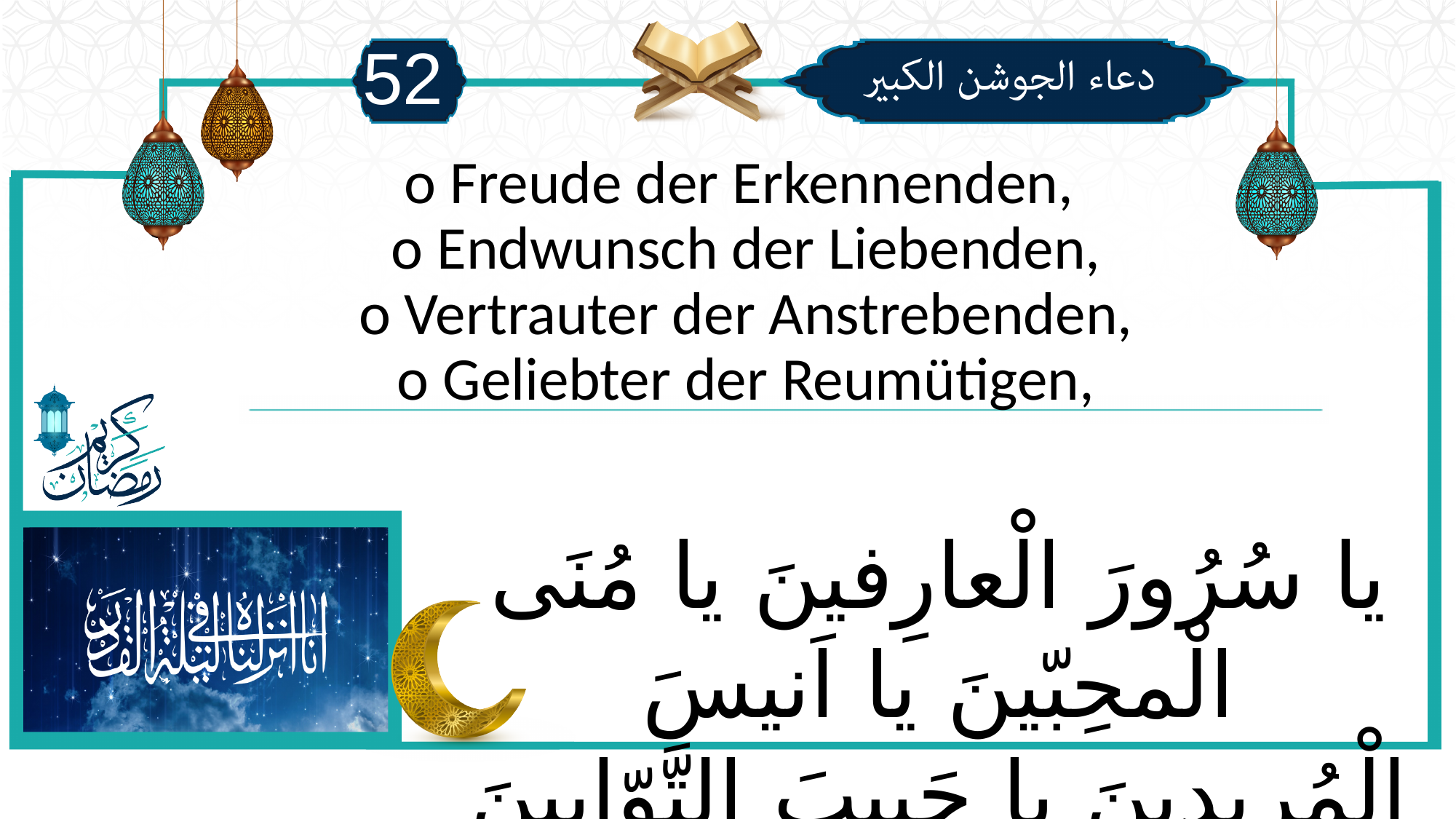

52
o Freude der Erkennenden,
o Endwunsch der Liebenden,
o Vertrauter der Anstrebenden,
o Geliebter der Reumütigen,
يا سُرُورَ الْعارِفينَ يا مُنَى الْمحِبّينَ يا اَنيسَ
الْمُريدينَ يا حَبيبَ التَّوّابينَ